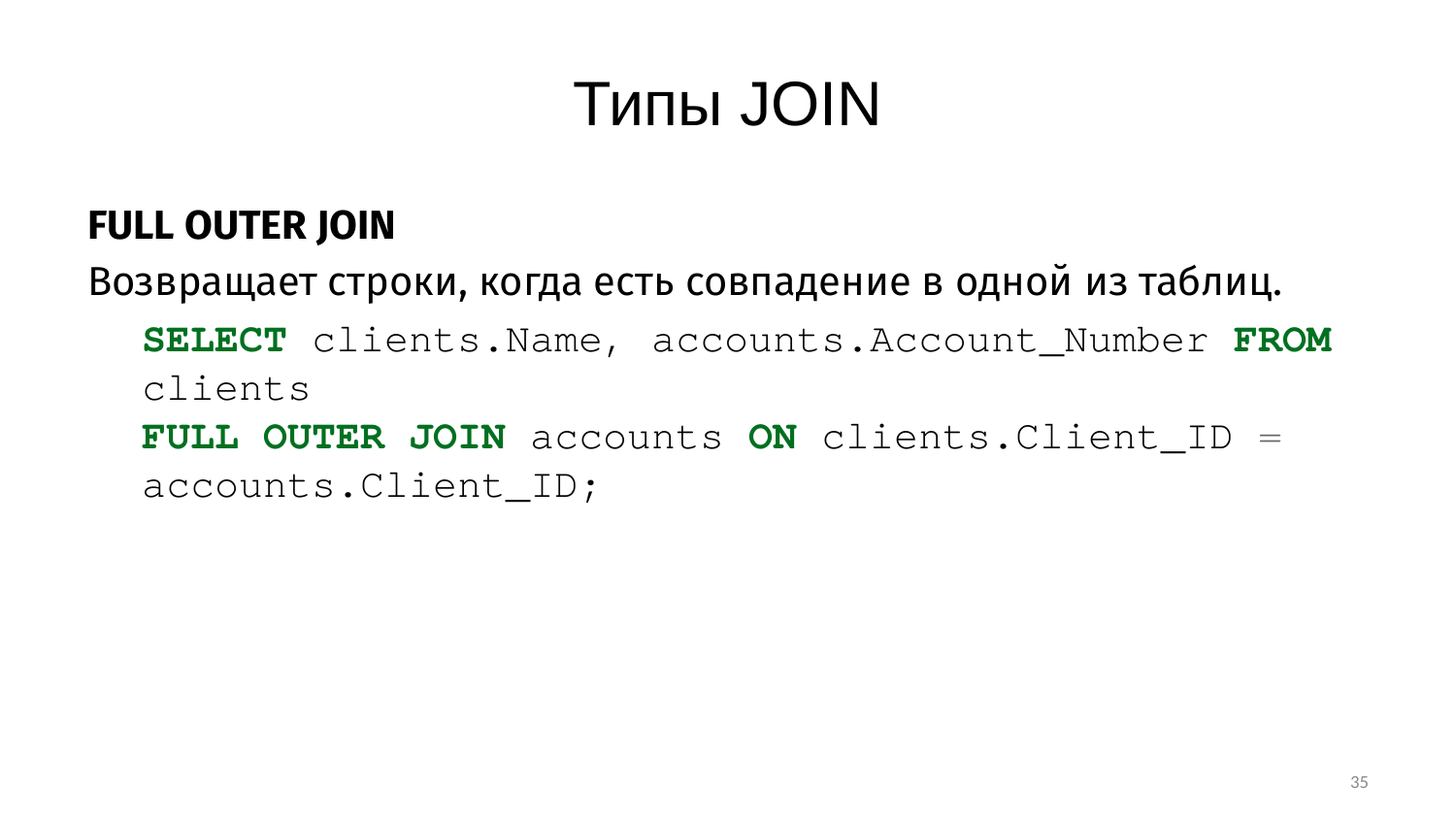

# Типы JOIN
FULL OUTER JOIN
Возвращает строки, когда есть совпадение в одной из таблиц.
SELECT clients.Name, accounts.Account_Number FROM clients
FULL OUTER JOIN accounts ON clients.Client_ID = accounts.Client_ID;
35